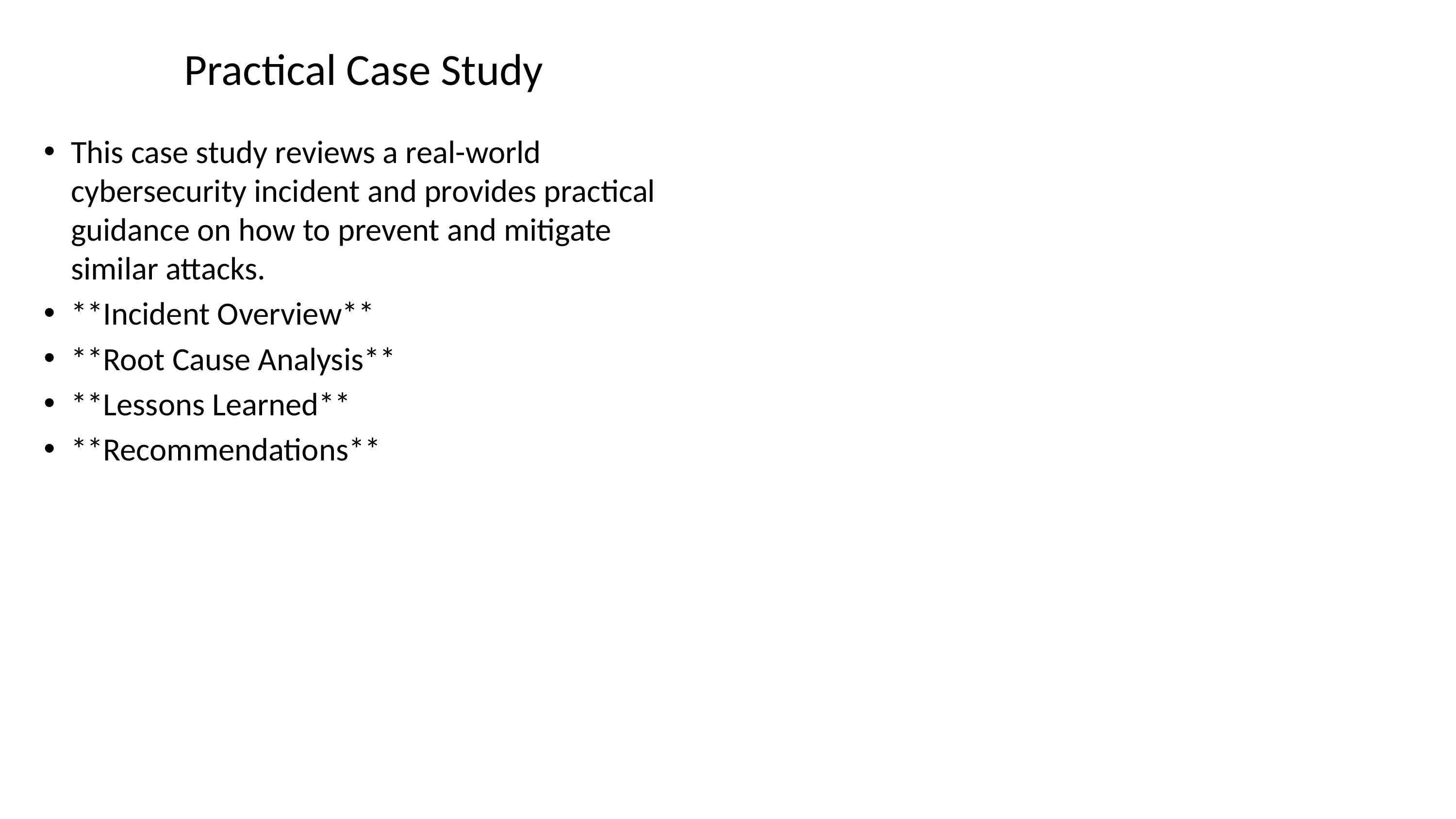

# Practical Case Study
This case study reviews a real-world cybersecurity incident and provides practical guidance on how to prevent and mitigate similar attacks.
**Incident Overview**
**Root Cause Analysis**
**Lessons Learned**
**Recommendations**